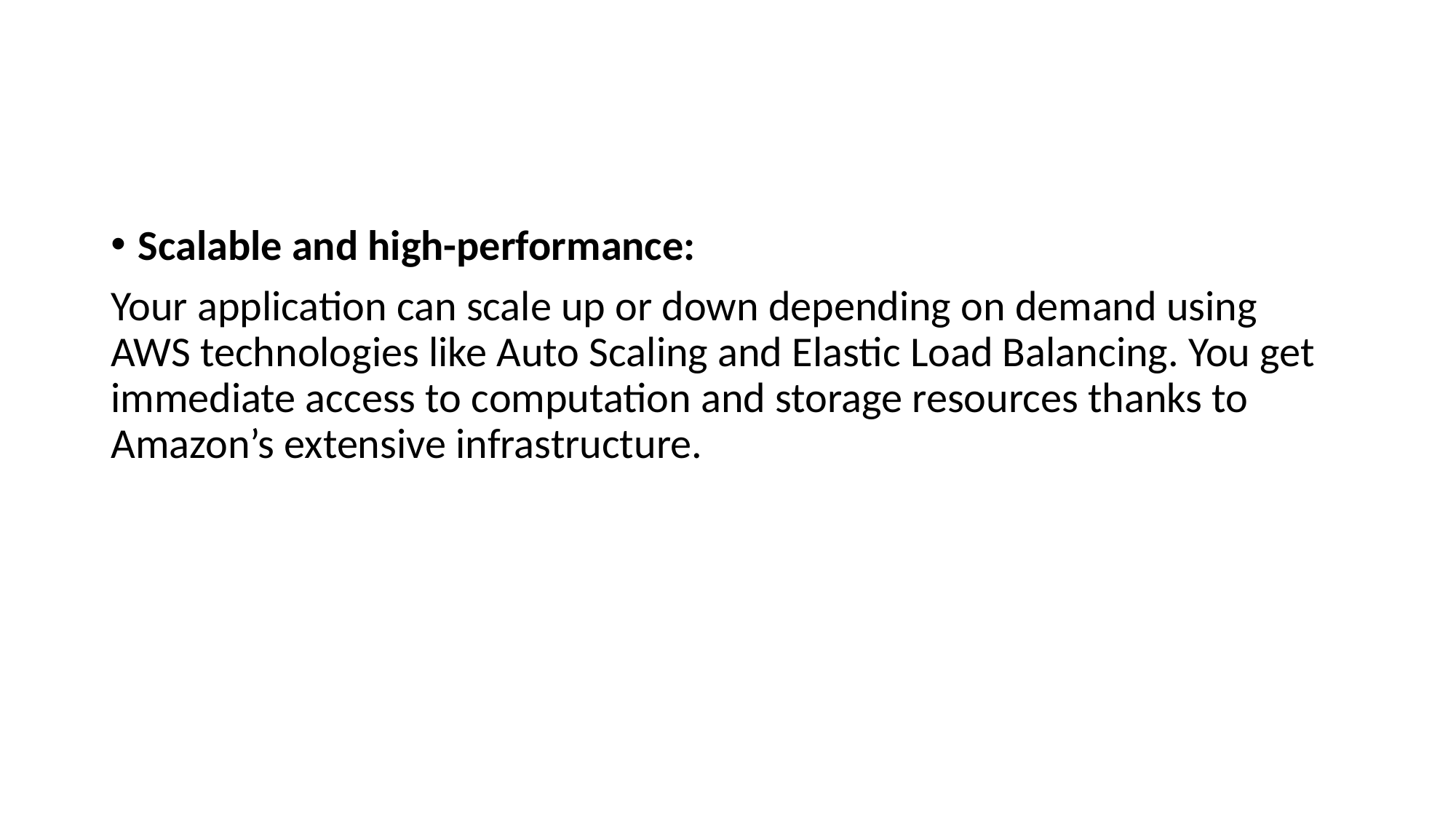

#
Scalable and high-performance:
Your application can scale up or down depending on demand using AWS technologies like Auto Scaling and Elastic Load Balancing. You get immediate access to computation and storage resources thanks to Amazon’s extensive infrastructure.